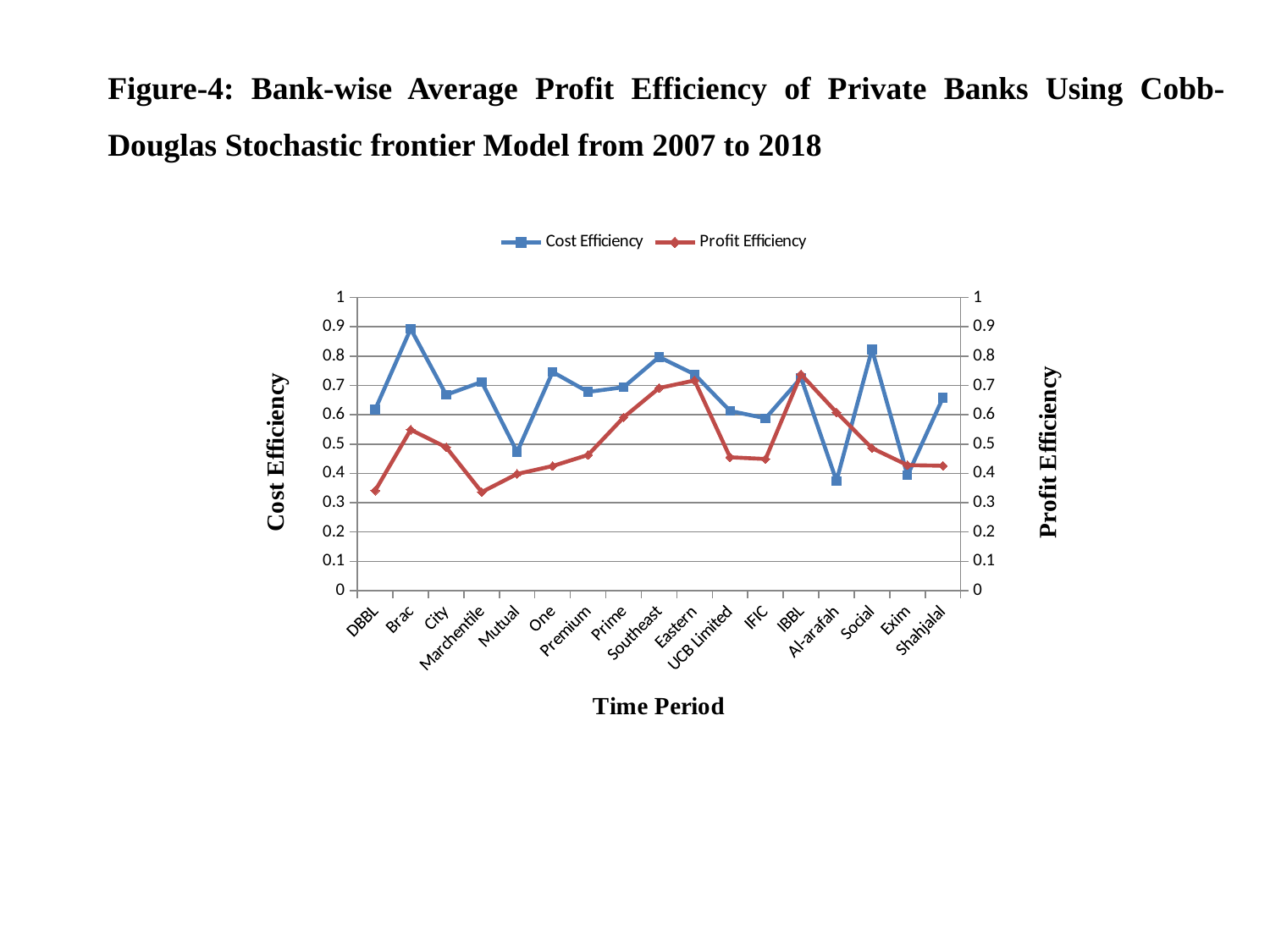

Figure-4: Bank-wise Average Profit Efficiency of Private Banks Using Cobb-Douglas Stochastic frontier Model from 2007 to 2018

### Chart

| Category |  |  |
|---|---|---|
| DBBL | 0.618 | 0.341 |
| Brac | 0.893 | 0.549 |
| City | 0.668 | 0.489 |
| Marchentile | 0.712 | 0.336 |
| Mutual | 0.473 | 0.398 |
| One | 0.746 | 0.425 |
| Premium | 0.678 | 0.463 |
| Prime | 0.694 | 0.591 |
| Southeast | 0.797 | 0.691 |
| Eastern | 0.738 | 0.717 |
| UCB Limited | 0.613 | 0.455 |
| IFIC | 0.588 | 0.449 |
| IBBL | 0.726 | 0.738 |
| Al-arafah | 0.374 | 0.608 |
| Social | 0.823 | 0.486 |
| Exim | 0.393 | 0.428 |
| Shahjalal | 0.658 | 0.426 |